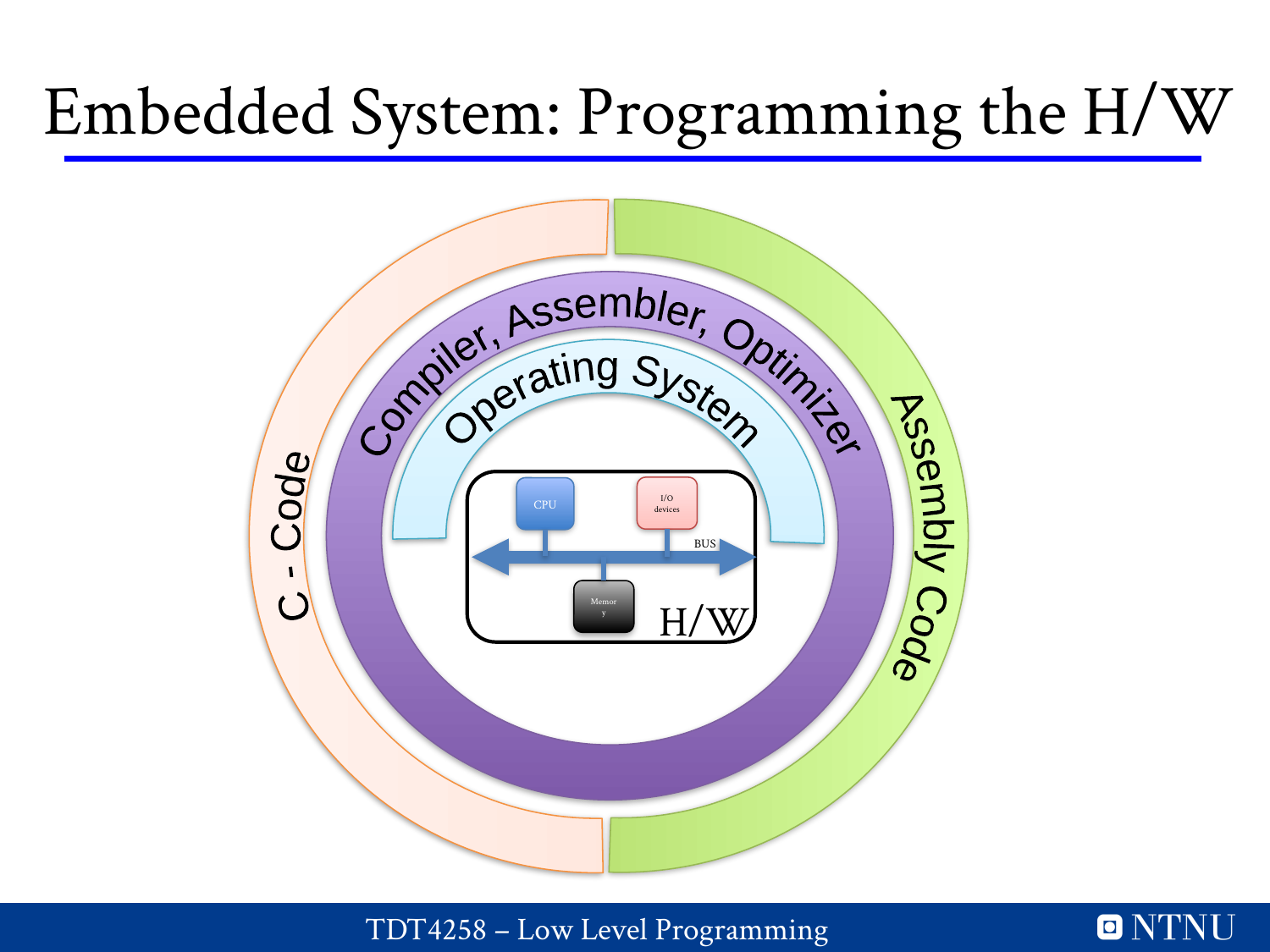

Embedded System: Programming the H/W

Compiler, Assembler, Optimizer

C - Code
Assembly Code
Operating System

I/O devices
CPU
Memory
BUS
H/W